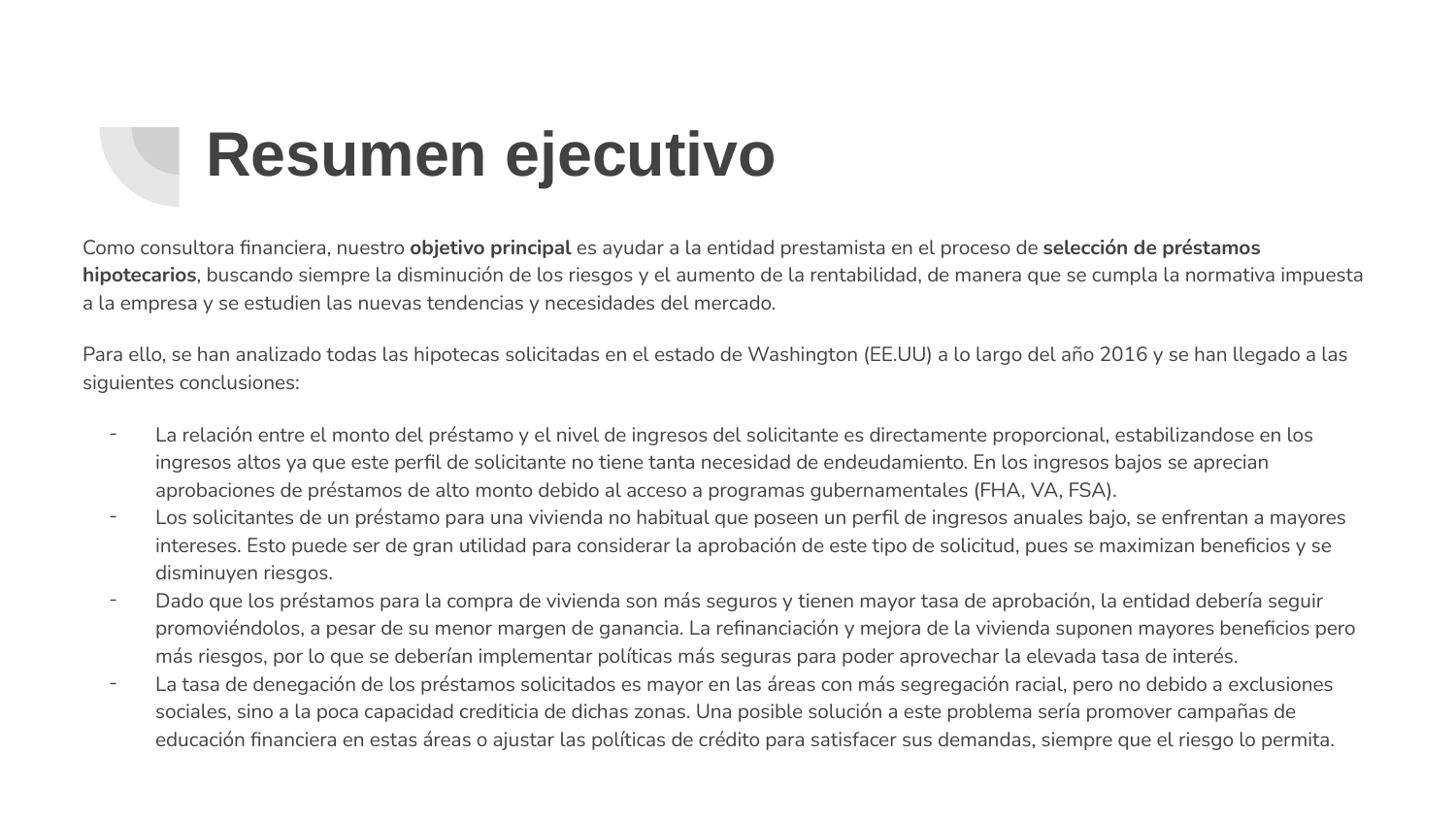

# Resumen ejecutivo
Como consultora financiera, nuestro objetivo principal es ayudar a la entidad prestamista en el proceso de selección de préstamos hipotecarios, buscando siempre la disminución de los riesgos y el aumento de la rentabilidad, de manera que se cumpla la normativa impuesta a la empresa y se estudien las nuevas tendencias y necesidades del mercado.
Para ello, se han analizado todas las hipotecas solicitadas en el estado de Washington (EE.UU) a lo largo del año 2016 y se han llegado a las siguientes conclusiones:
La relación entre el monto del préstamo y el nivel de ingresos del solicitante es directamente proporcional, estabilizandose en los ingresos altos ya que este perfil de solicitante no tiene tanta necesidad de endeudamiento. En los ingresos bajos se aprecian aprobaciones de préstamos de alto monto debido al acceso a programas gubernamentales (FHA, VA, FSA).
Los solicitantes de un préstamo para una vivienda no habitual que poseen un perfil de ingresos anuales bajo, se enfrentan a mayores intereses. Esto puede ser de gran utilidad para considerar la aprobación de este tipo de solicitud, pues se maximizan beneficios y se disminuyen riesgos.
Dado que los préstamos para la compra de vivienda son más seguros y tienen mayor tasa de aprobación, la entidad debería seguir promoviéndolos, a pesar de su menor margen de ganancia. La refinanciación y mejora de la vivienda suponen mayores beneficios pero más riesgos, por lo que se deberían implementar políticas más seguras para poder aprovechar la elevada tasa de interés.
La tasa de denegación de los préstamos solicitados es mayor en las áreas con más segregación racial, pero no debido a exclusiones sociales, sino a la poca capacidad crediticia de dichas zonas. Una posible solución a este problema sería promover campañas de educación financiera en estas áreas o ajustar las políticas de crédito para satisfacer sus demandas, siempre que el riesgo lo permita.